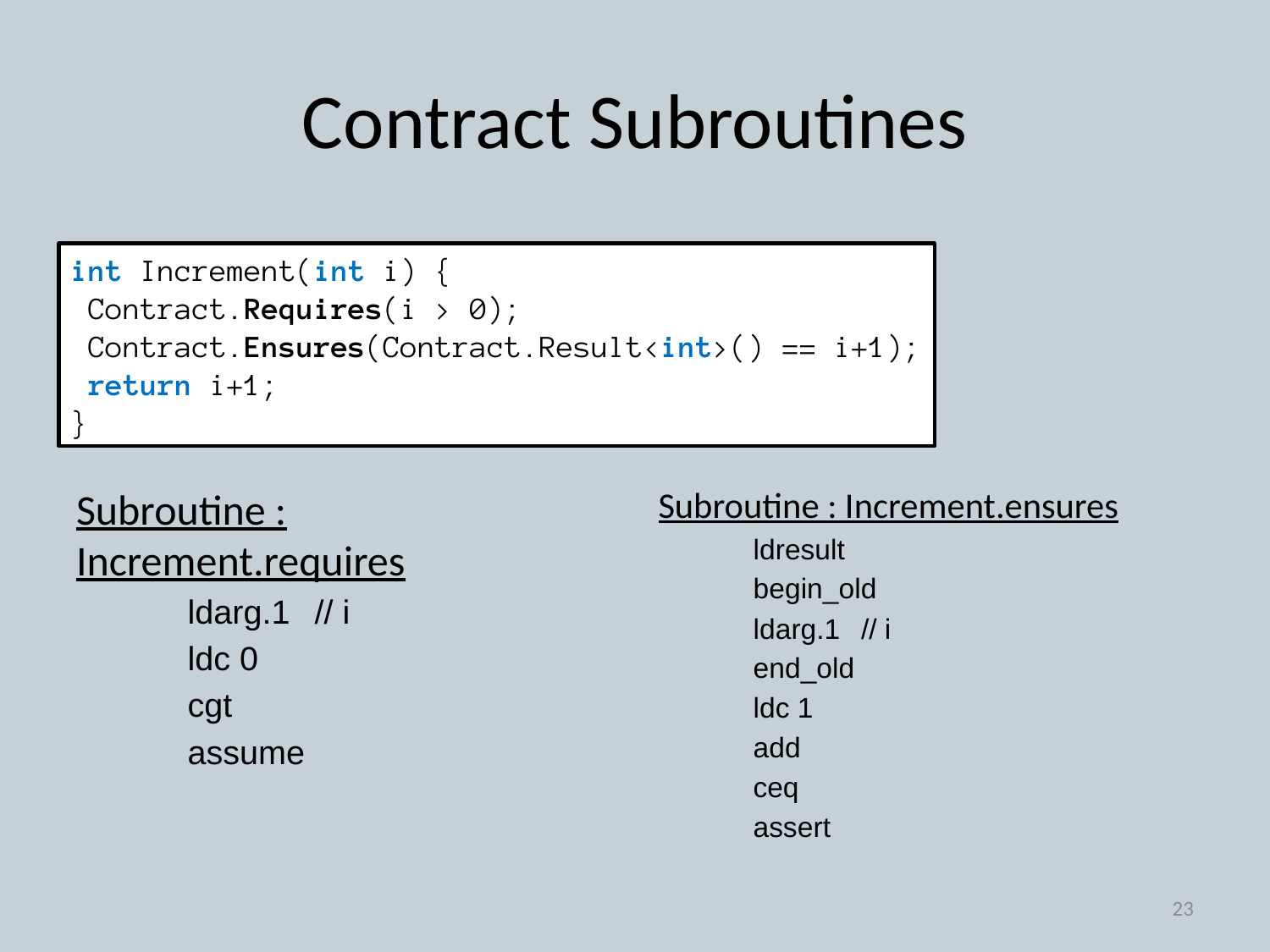

# Contract Subroutines
int Increment(int i) {
 Contract.Requires(i > 0);
 Contract.Ensures(Contract.Result<int>() == i+1);
 return i+1;
}
Subroutine : Increment.requires
	ldarg.1	// i
	ldc 0
 	cgt
 	assume

Subroutine : Increment.ensures
	ldresult
	begin_old
	ldarg.1	// i
	end_old
	ldc 1
 	add
	ceq
 	assert
23